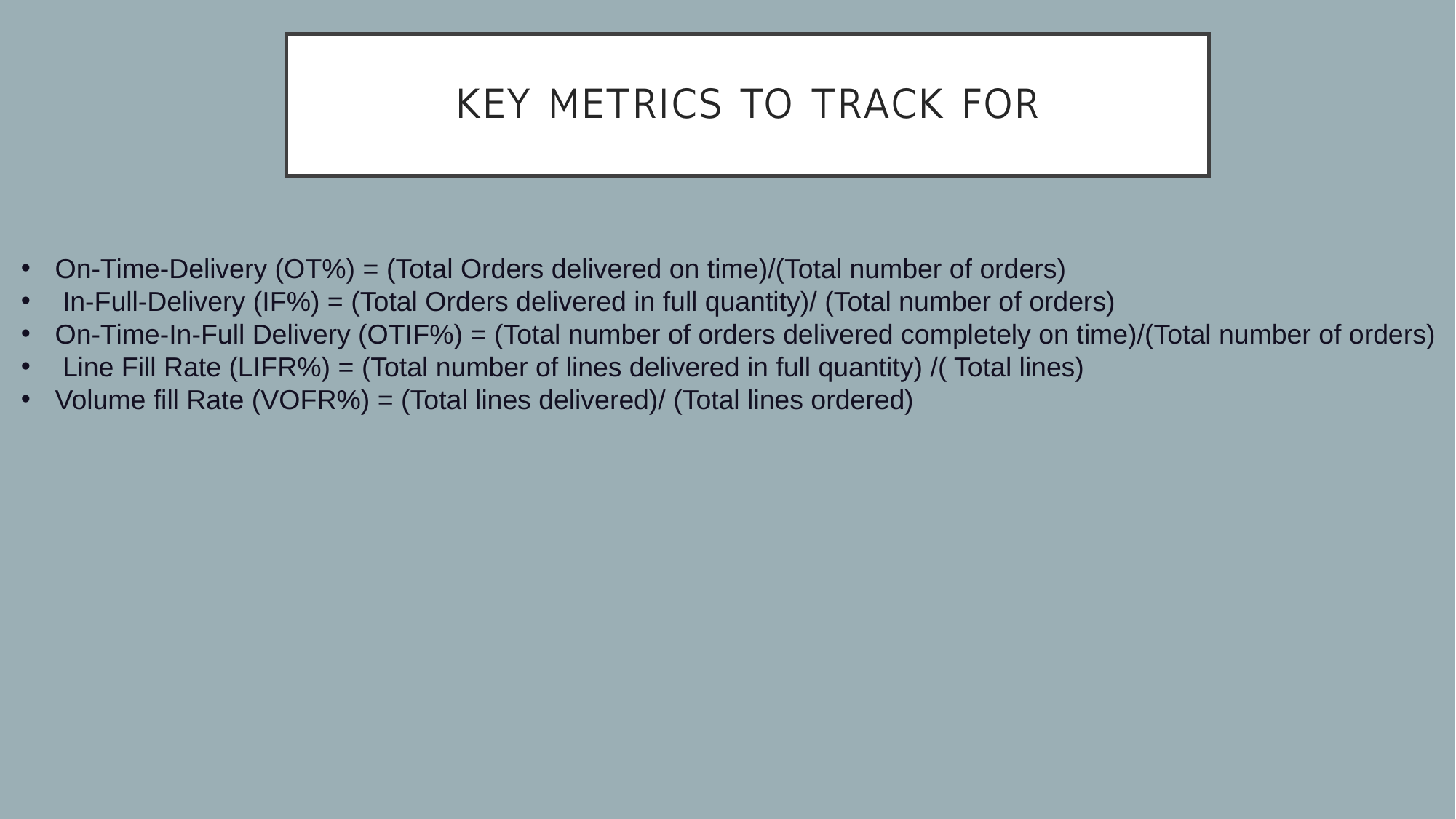

# Key metrics to track for
On-Time-Delivery (OT%) = (Total Orders delivered on time)/(Total number of orders)
 In-Full-Delivery (IF%) = (Total Orders delivered in full quantity)/ (Total number of orders)
On-Time-In-Full Delivery (OTIF%) = (Total number of orders delivered completely on time)/(Total number of orders)
 Line Fill Rate (LIFR%) = (Total number of lines delivered in full quantity) /( Total lines)
Volume fill Rate (VOFR%) = (Total lines delivered)/ (Total lines ordered)